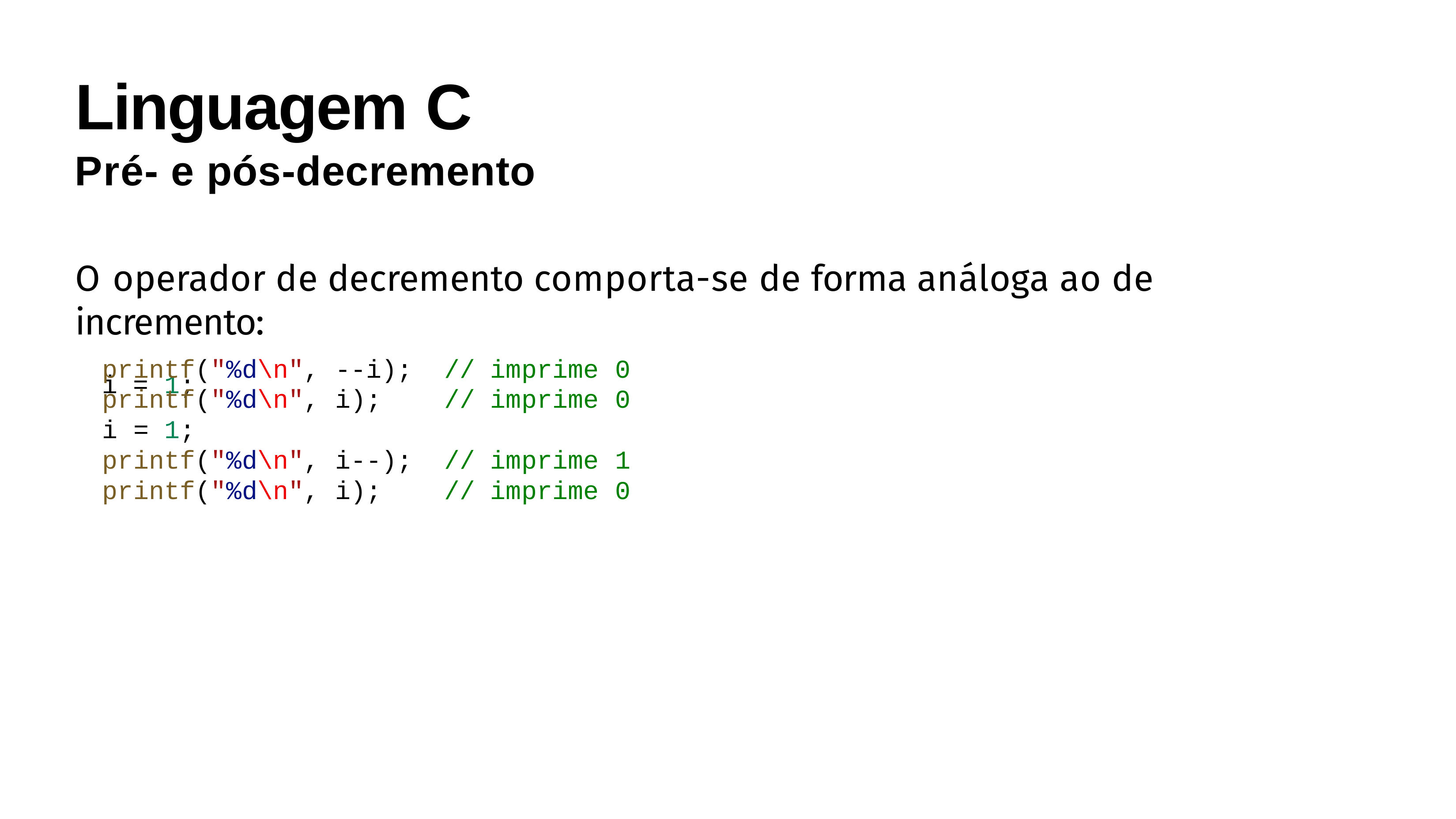

# Linguagem C
Pré- e pós-decremento
O operador de decremento comporta-se de forma análoga ao de incremento:
i = 1;
| printf("%d\n", | --i); | // | imprime | 0 |
| --- | --- | --- | --- | --- |
| printf("%d\n", | i); | // | imprime | 0 |
| i = 1; |  |  |  |  |
| printf("%d\n", | i--); | // | imprime | 1 |
| printf("%d\n", | i); | // | imprime | 0 |